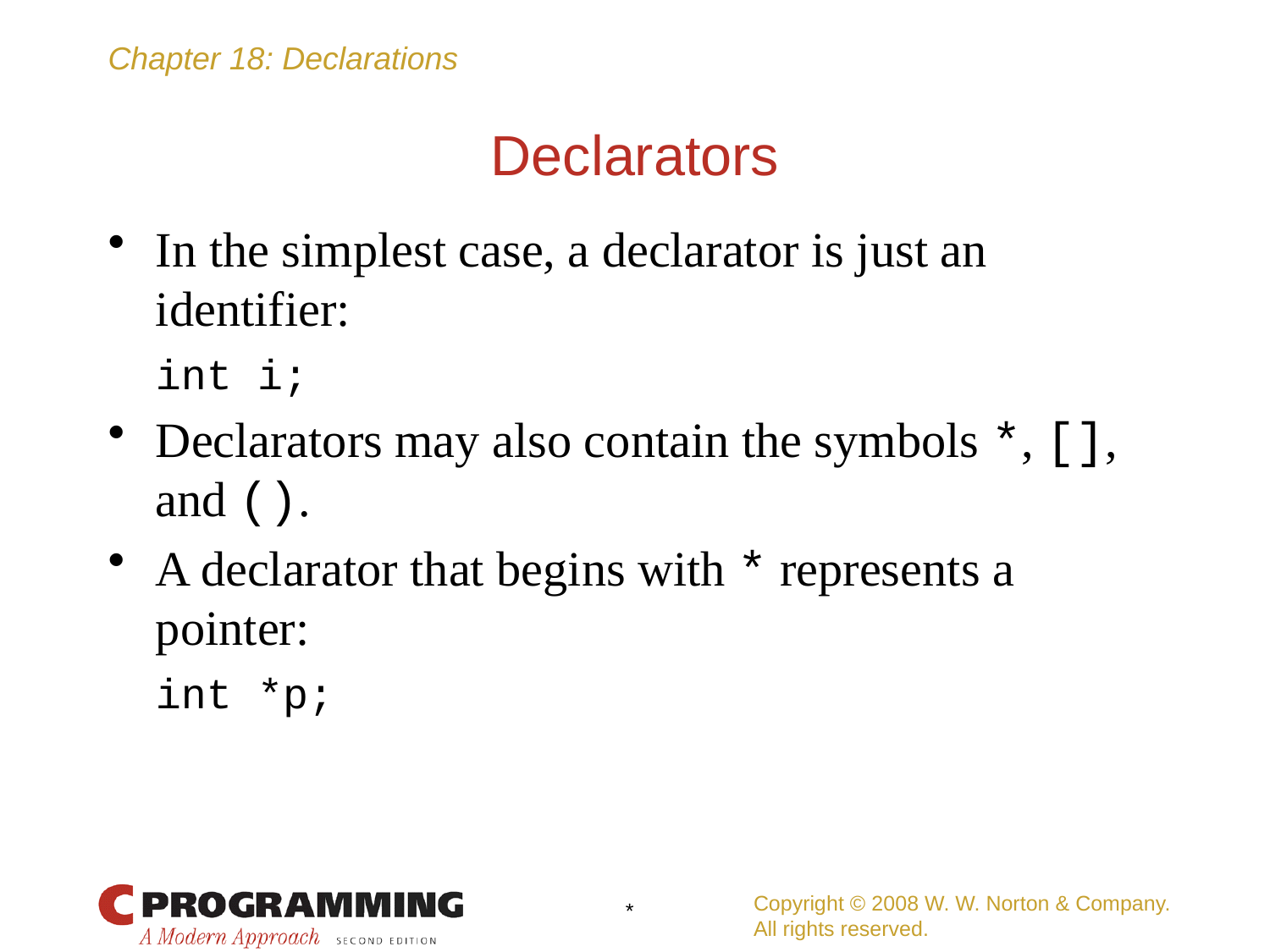

# Declarators
In the simplest case, a declarator is just an identifier:
	int i;
Declarators may also contain the symbols *, [], and ().
A declarator that begins with * represents a pointer:
	int *p;
Copyright © 2008 W. W. Norton & Company.
All rights reserved.
*